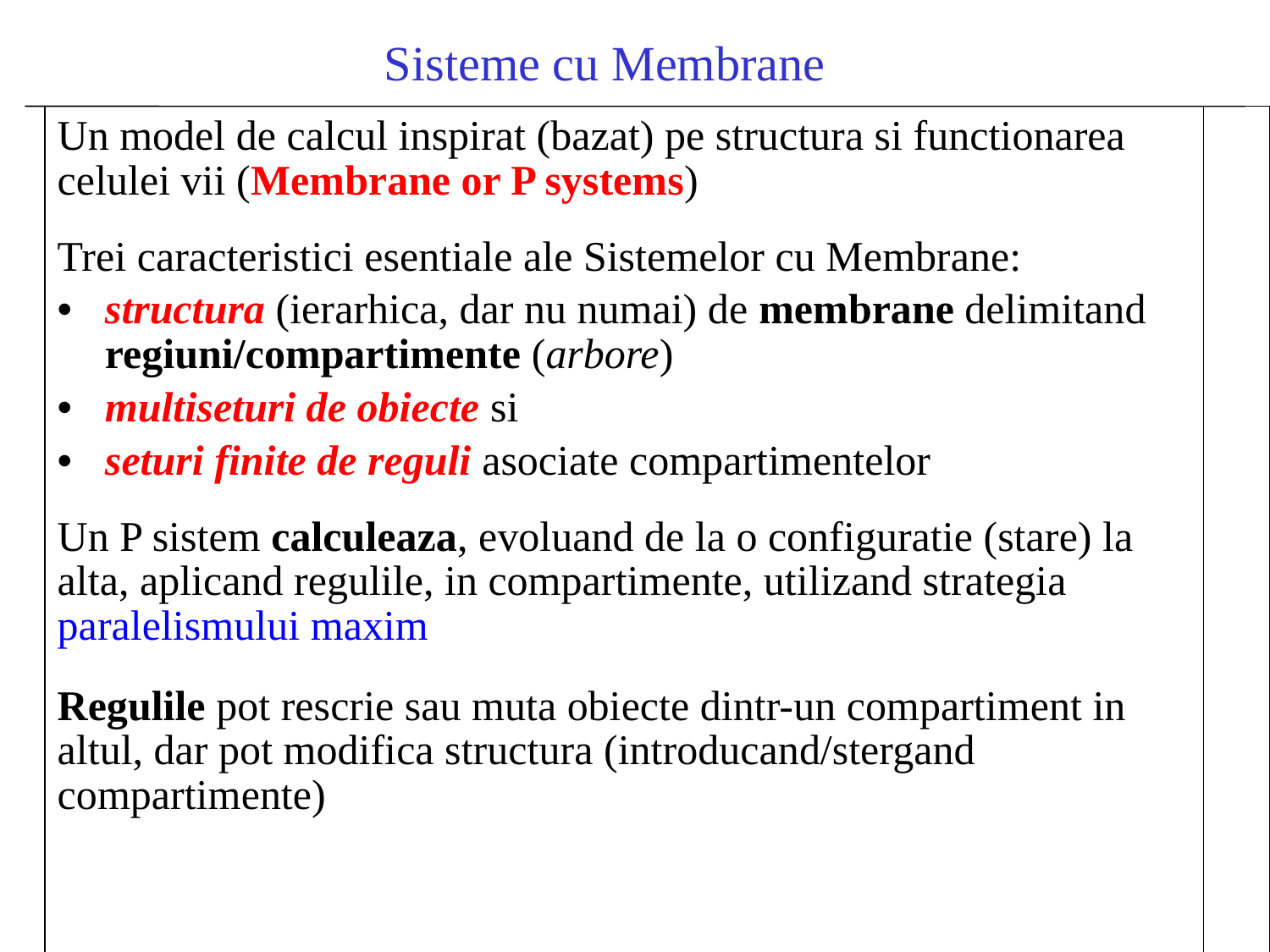

Sisteme cu Membrane
| Un model de calcul inspirat (bazat) pe structura si functionarea celulei vii (Membrane or P systems) Trei caracteristici esentiale ale Sistemelor cu Membrane: structura (ierarhica, dar nu numai) de membrane delimitand regiuni/compartimente (arbore) multiseturi de obiecte si seturi finite de reguli asociate compartimentelor Un P sistem calculeaza, evoluand de la o configuratie (stare) la alta, aplicand regulile, in compartimente, utilizand strategia paralelismului maxim Regulile pot rescrie sau muta obiecte dintr-un compartiment in altul, dar pot modifica structura (introducand/stergand compartimente) |  |
| --- | --- |
|  |  |